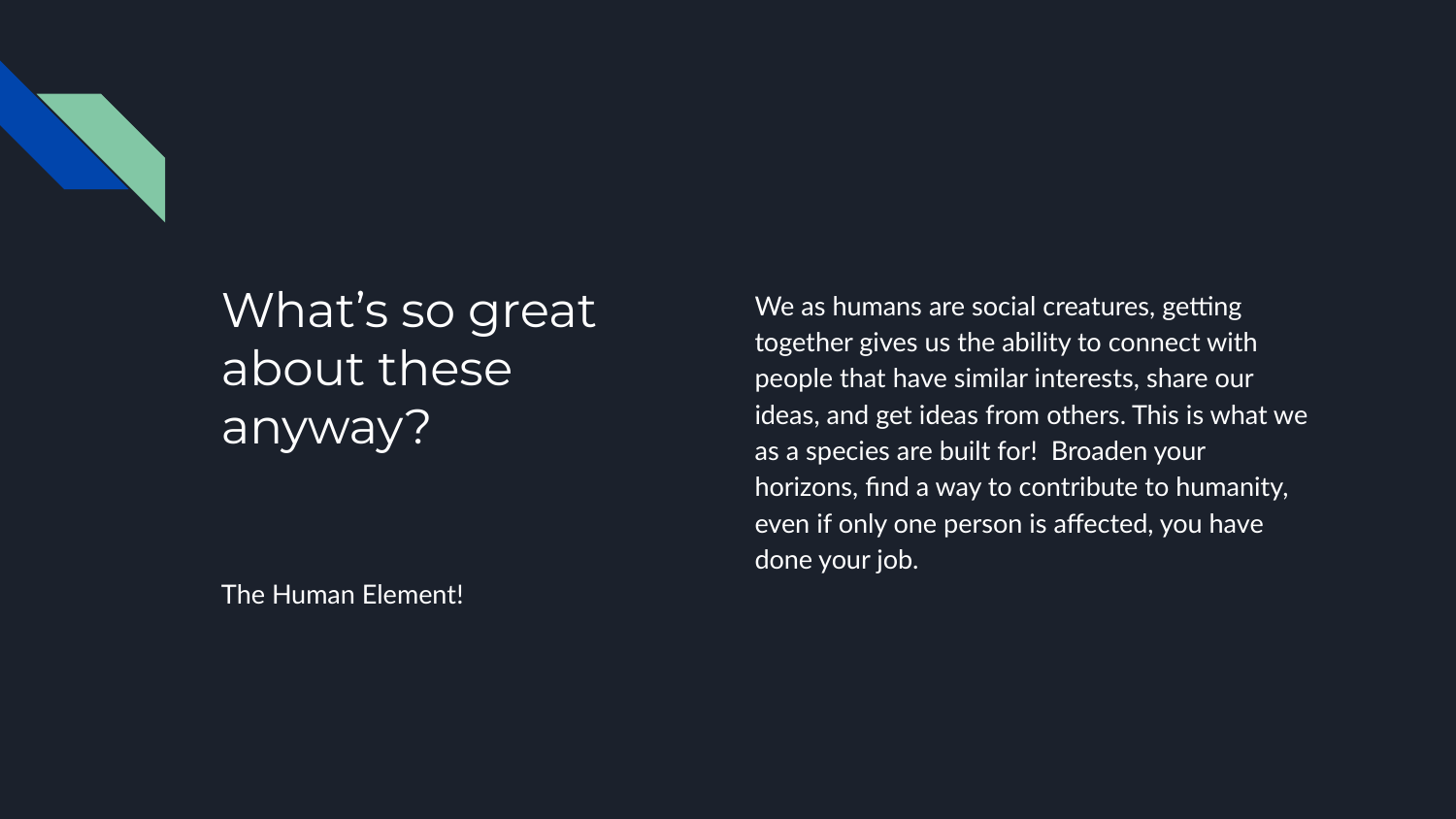

# What’s so great about these anyway?

We as humans are social creatures, getting together gives us the ability to connect with people that have similar interests, share our ideas, and get ideas from others. This is what we as a species are built for!  Broaden your horizons, find a way to contribute to humanity, even if only one person is affected, you have done your job.

The Human Element!